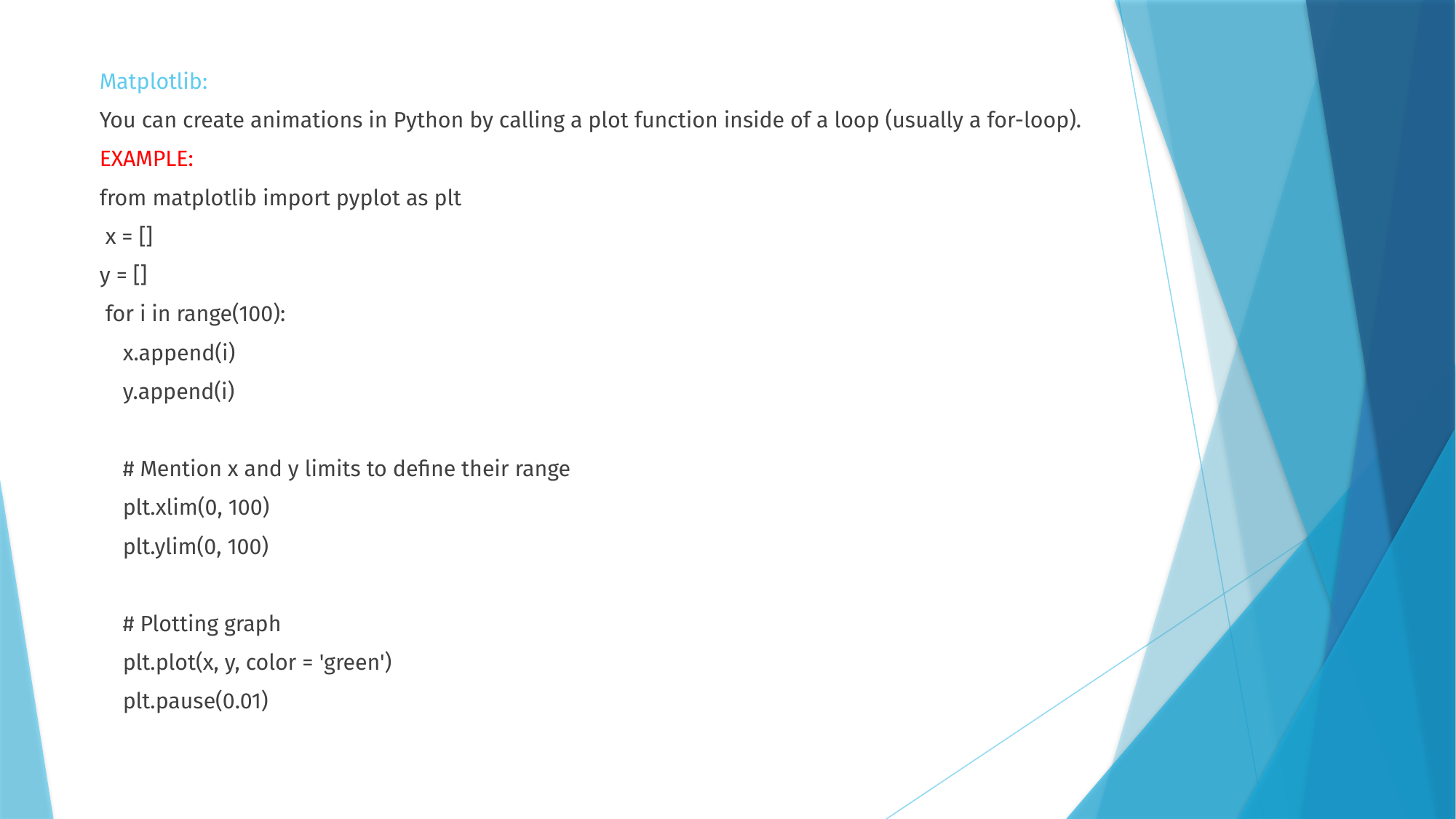

Matplotlib:
You can create animations in Python by calling a plot function inside of a loop (usually a for-loop).
EXAMPLE:
from matplotlib import pyplot as plt
 x = []
y = []
 for i in range(100):
    x.append(i)
    y.append(i)

    # Mention x and y limits to define their range
    plt.xlim(0, 100)
    plt.ylim(0, 100)

    # Plotting graph
    plt.plot(x, y, color = 'green')
    plt.pause(0.01)